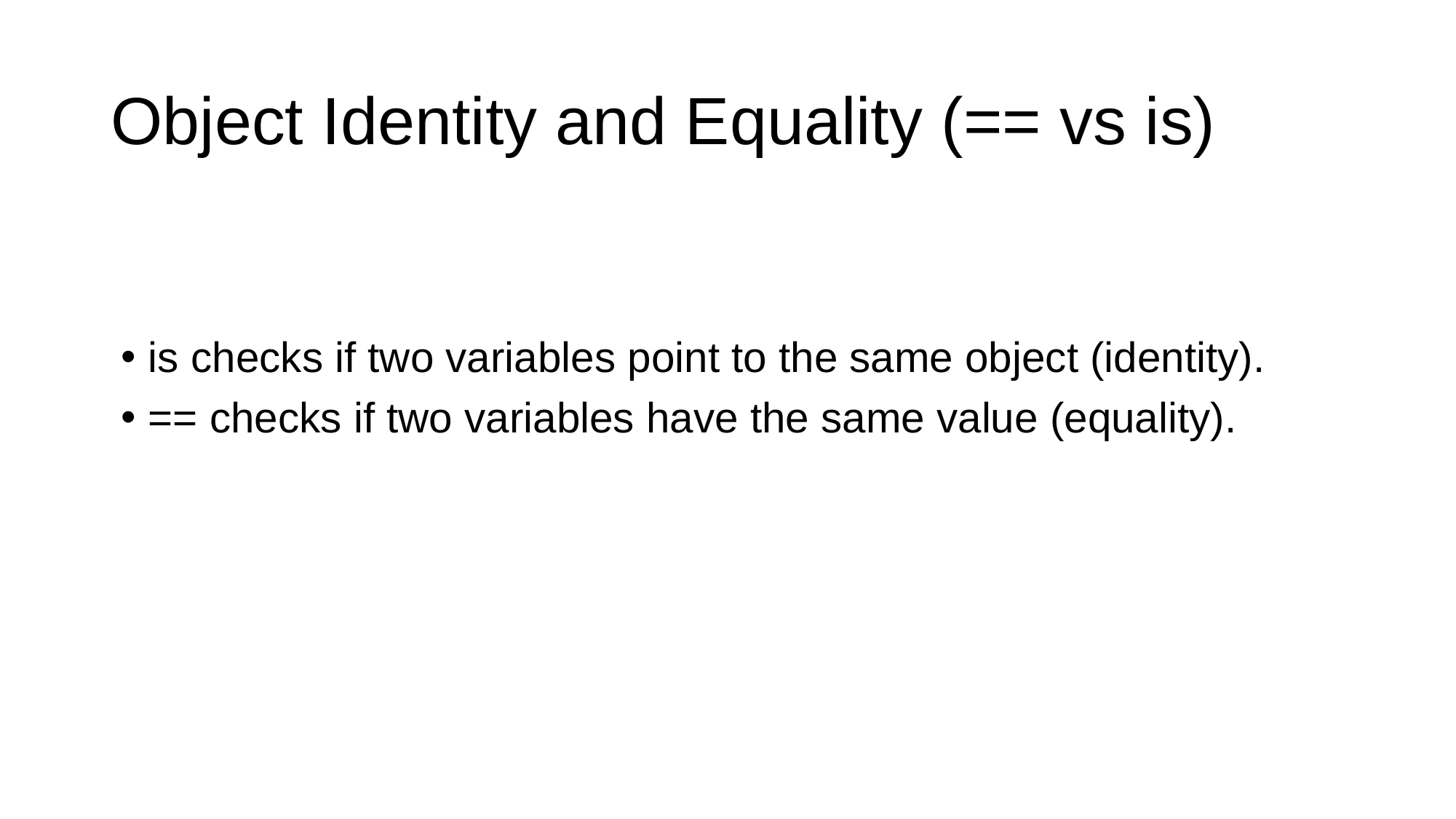

# Object Identity and Equality (== vs is)
is checks if two variables point to the same object (identity).
== checks if two variables have the same value (equality).